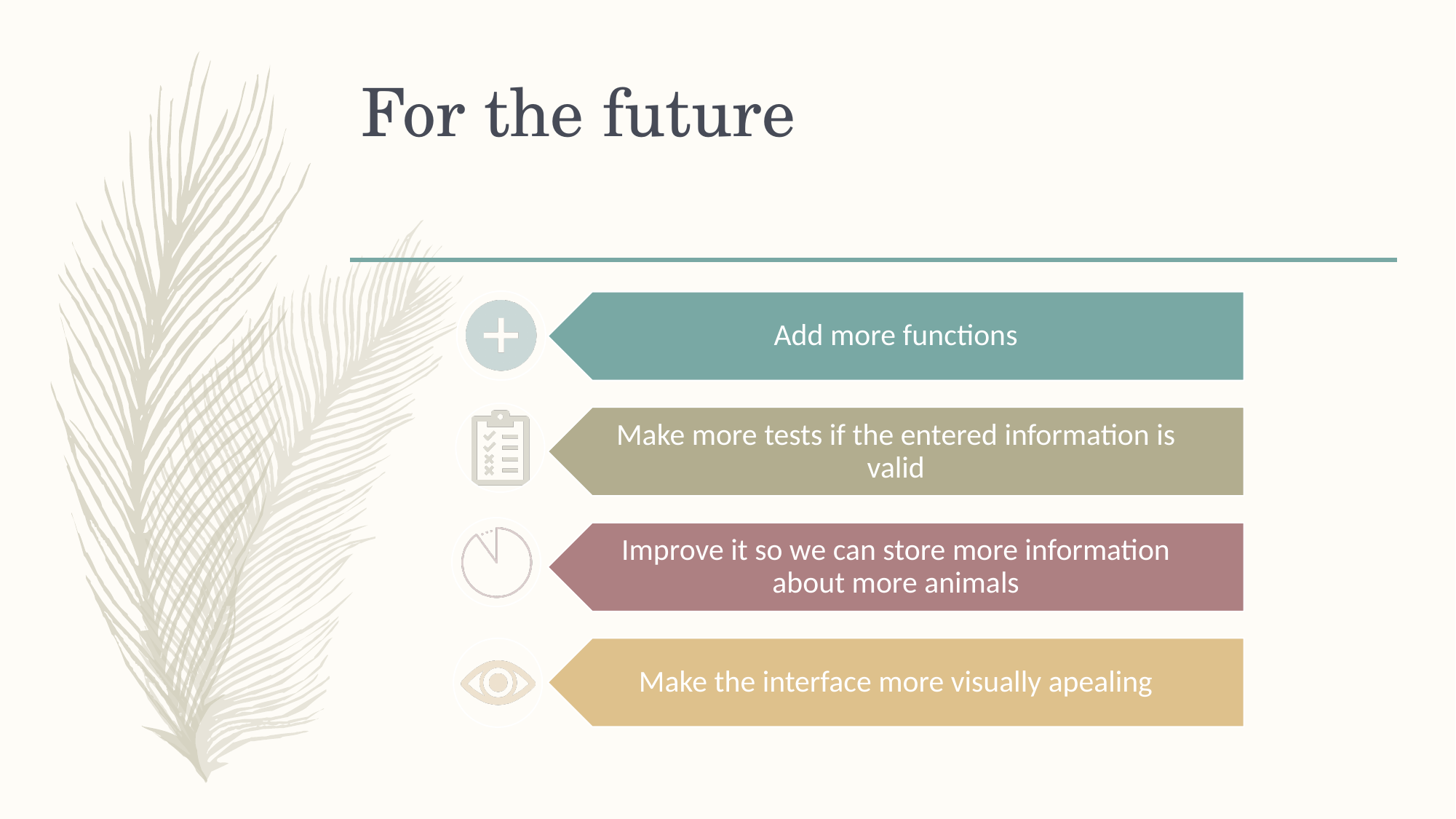

# For the future
Add more functions
Make more tests if the entered information is valid
Improve it so we can store more information about more animals
Make the interface more visually apealing